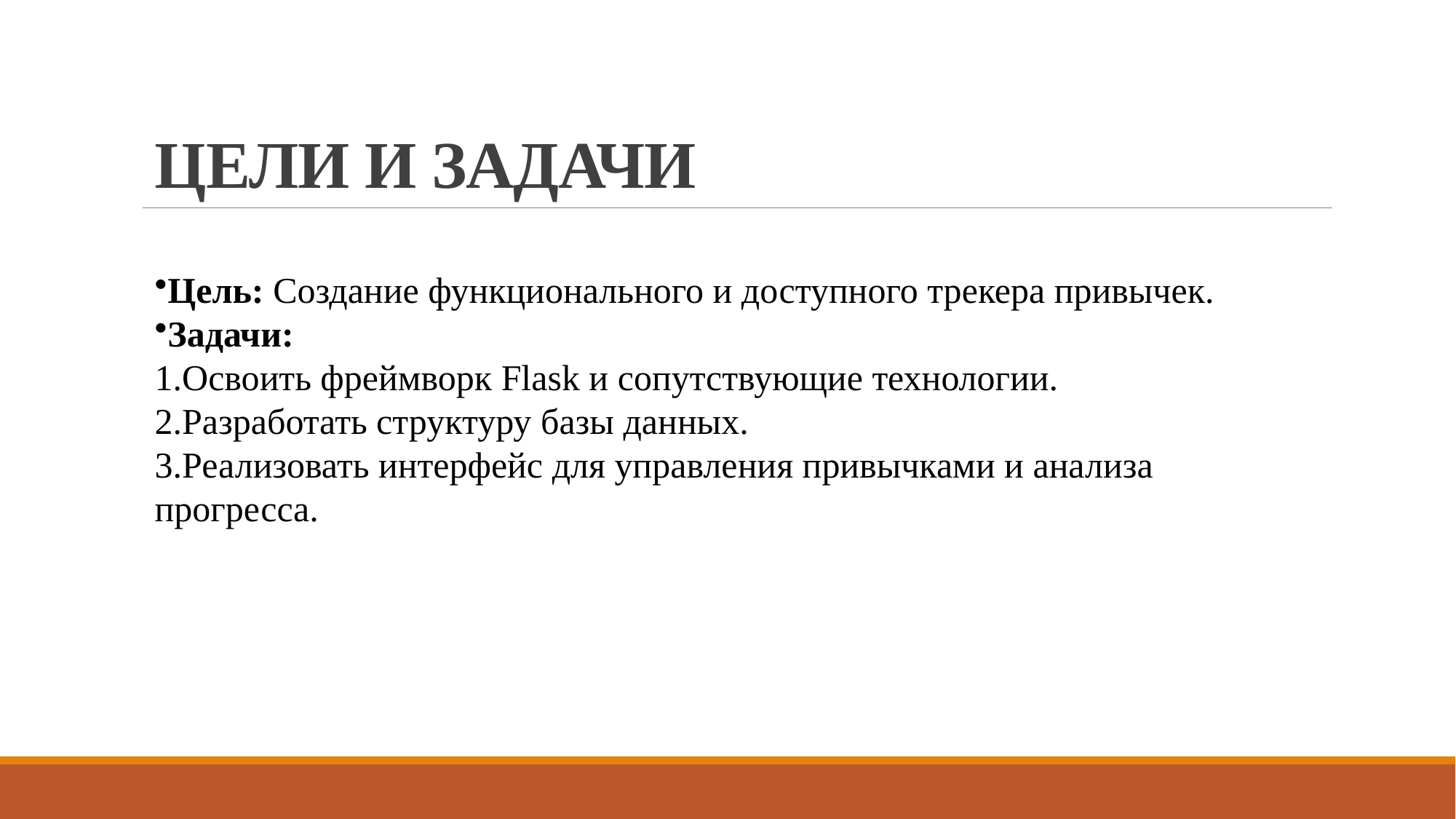

# ЦЕЛИ И ЗАДАЧИ
Цель: Создание функционального и доступного трекера привычек.
Задачи:
Освоить фреймворк Flask и сопутствующие технологии.
Разработать структуру базы данных.
Реализовать интерфейс для управления привычками и анализа прогресса.